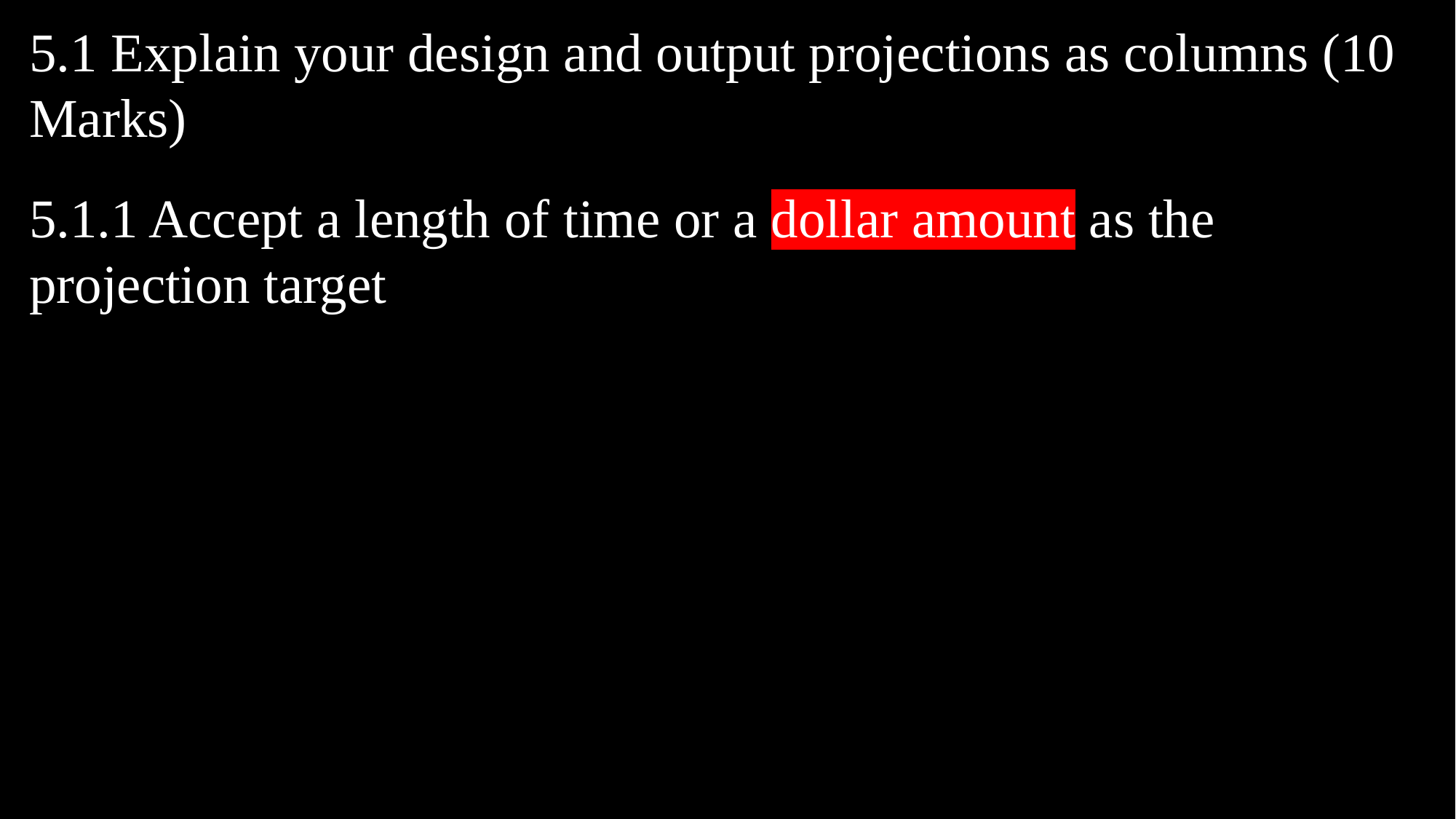

5.1 Explain your design and output projections as columns (10 Marks)
5.1.1 Accept a length of time or a dollar amount as the projection target